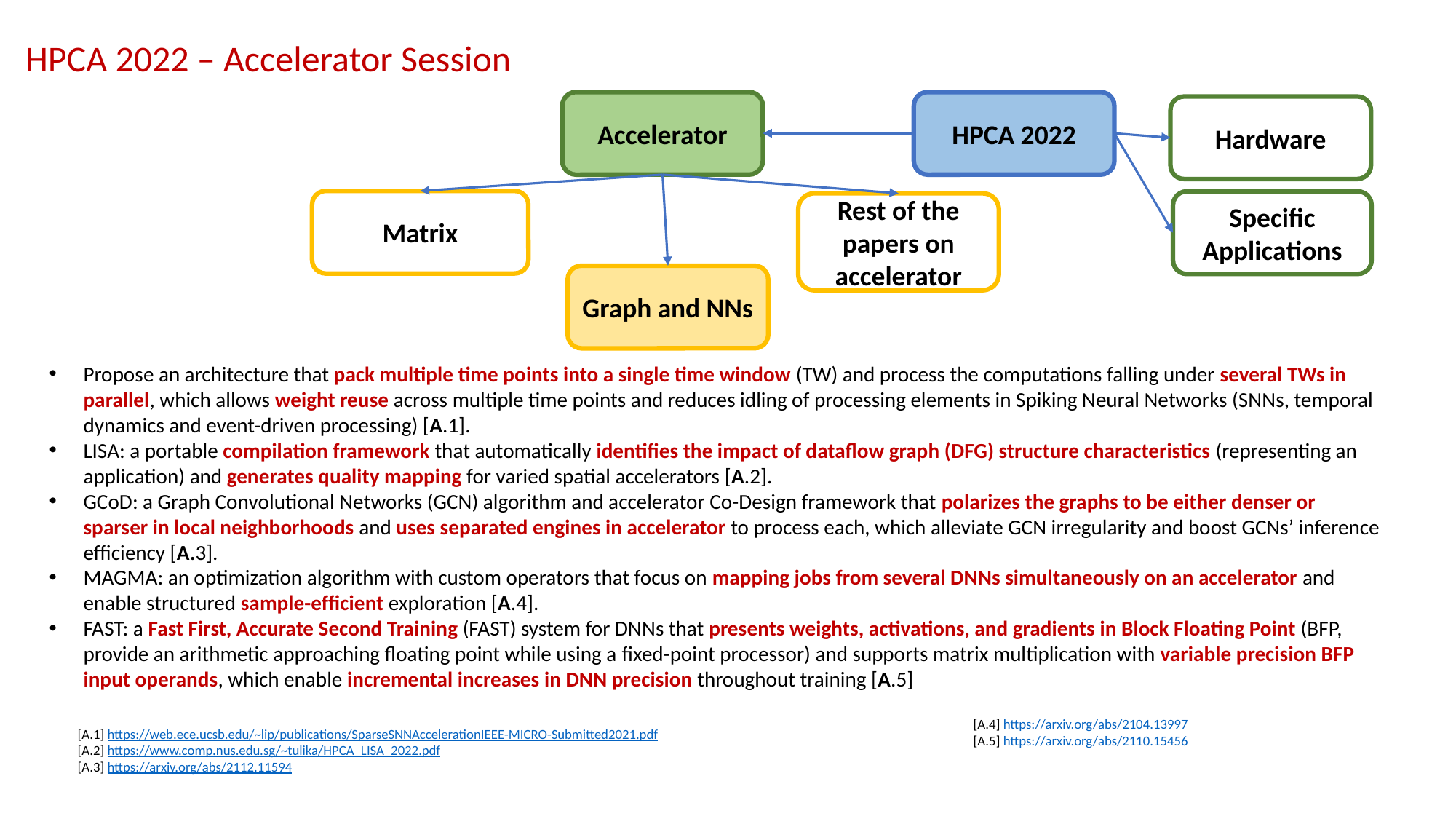

# HPCA 2022 – Accelerator Session
Accelerator
HPCA 2022
Hardware
Matrix
Specific Applications
Rest of the papers on accelerator
Graph and NNs
Propose an architecture that pack multiple time points into a single time window (TW) and process the computations falling under several TWs in parallel, which allows weight reuse across multiple time points and reduces idling of processing elements in Spiking Neural Networks (SNNs, temporal dynamics and event-driven processing) [A.1].
LISA: a portable compilation framework that automatically identifies the impact of dataﬂow graph (DFG) structure characteristics (representing an application) and generates quality mapping for varied spatial accelerators [A.2].
GCoD: a Graph Convolutional Networks (GCN) algorithm and accelerator Co-Design framework that polarizes the graphs to be either denser or sparser in local neighborhoods and uses separated engines in accelerator to process each, which alleviate GCN irregularity and boost GCNs’ inference efﬁciency [A.3].
MAGMA: an optimization algorithm with custom operators that focus on mapping jobs from several DNNs simultaneously on an accelerator and enable structured sample-efﬁcient exploration [A.4].
FAST: a Fast First, Accurate Second Training (FAST) system for DNNs that presents weights, activations, and gradients in Block Floating Point (BFP,  provide an arithmetic approaching floating point while using a fixed-point processor) and supports matrix multiplication with variable precision BFP input operands, which enable incremental increases in DNN precision throughout training [A.5]
[A.4] https://arxiv.org/abs/2104.13997
[A.5] https://arxiv.org/abs/2110.15456
[A.1] https://web.ece.ucsb.edu/~lip/publications/SparseSNNAccelerationIEEE-MICRO-Submitted2021.pdf
[A.2] https://www.comp.nus.edu.sg/~tulika/HPCA_LISA_2022.pdf
[A.3] https://arxiv.org/abs/2112.11594